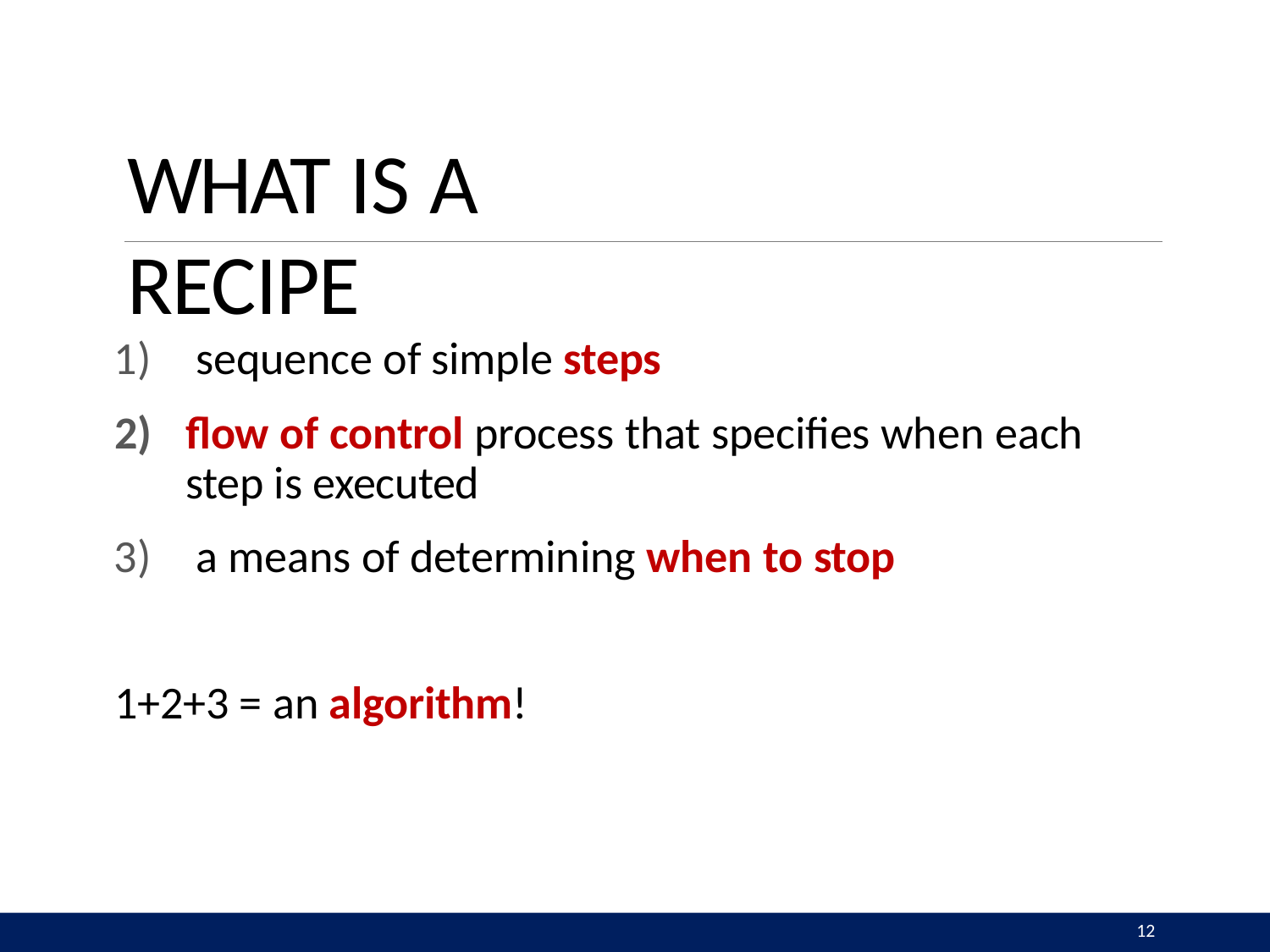

# WHAT IS A RECIPE

sequence of simple steps
flow of control process that specifies when each  step is executed
a means of determining when to stop

1+2+3 = an algorithm!

12